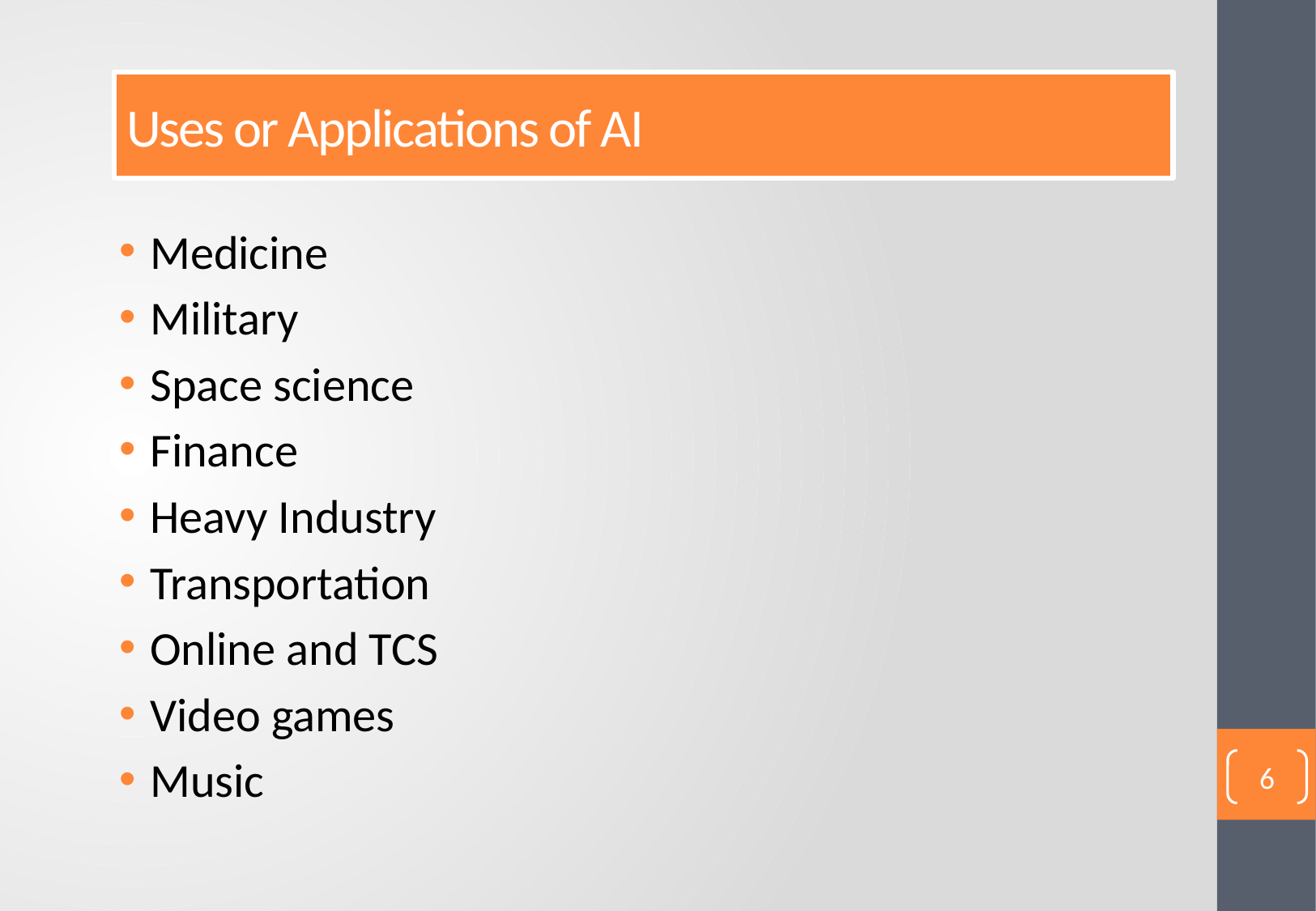

Uses or Applications of AI
Medicine
Military
Space science
Finance
Heavy Industry
Transportation
Online and TCS
Video games
Music
6